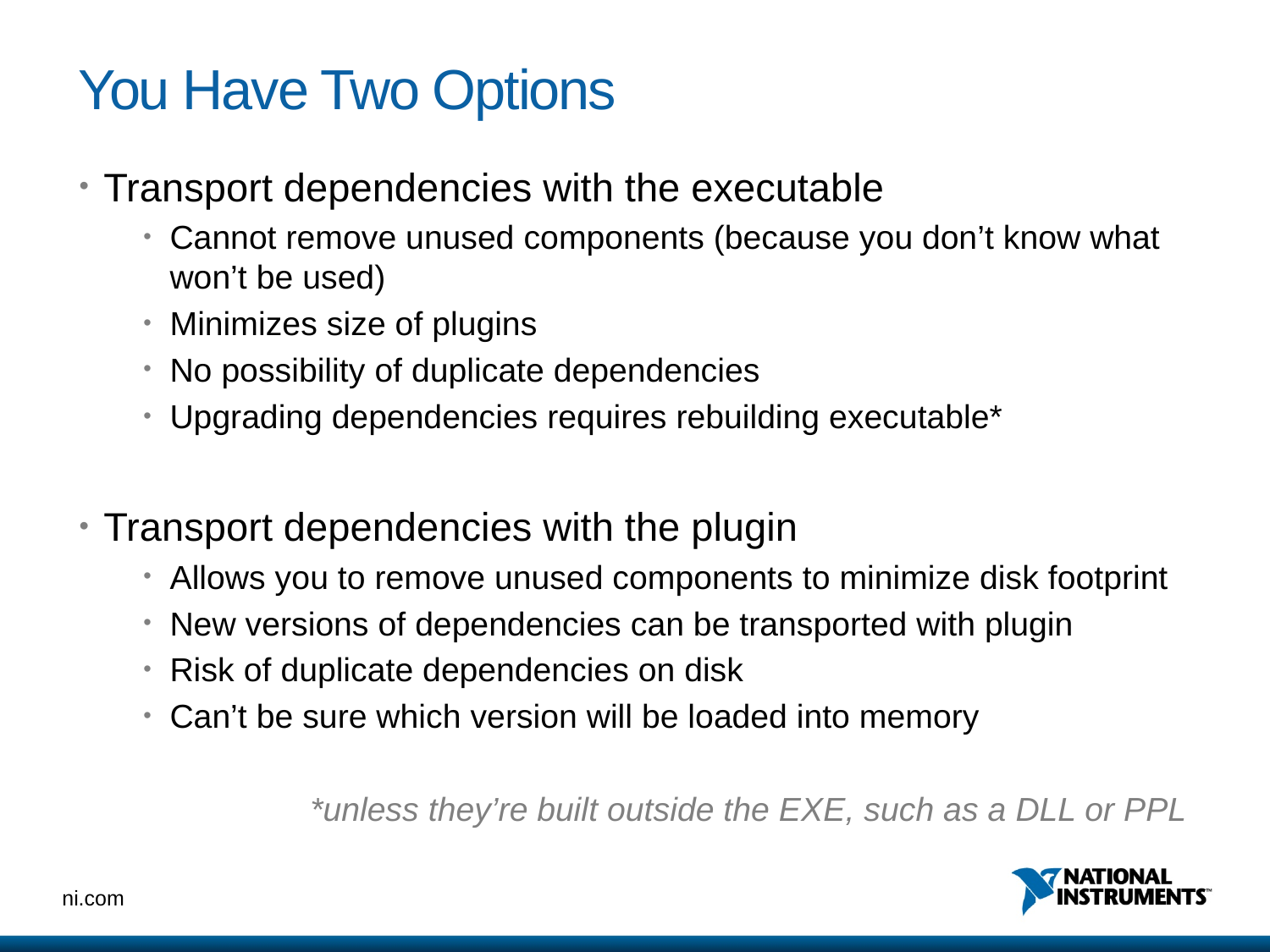

# You Have Two Options
Transport dependencies with the executable
Cannot remove unused components (because you don’t know what won’t be used)
Minimizes size of plugins
No possibility of duplicate dependencies
Upgrading dependencies requires rebuilding executable*

Transport dependencies with the plugin
Allows you to remove unused components to minimize disk footprint
New versions of dependencies can be transported with plugin
Risk of duplicate dependencies on disk
Can’t be sure which version will be loaded into memory

*unless they’re built outside the EXE, such as a DLL or PPL